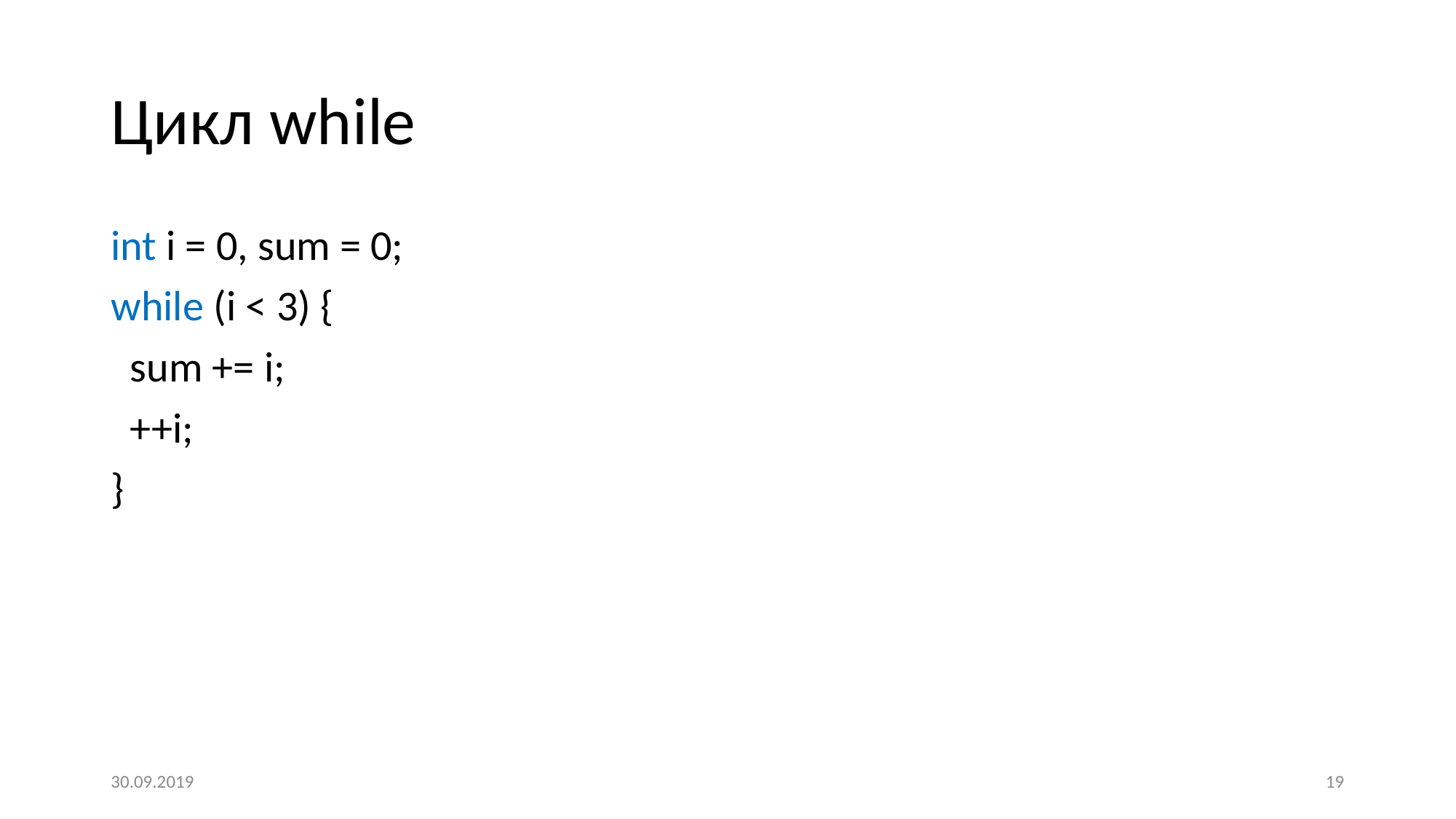

# Цикл while
int i = 0, sum = 0;
while (i < 3) {
  sum += i;
  ++i;
}

30.09.2019
19